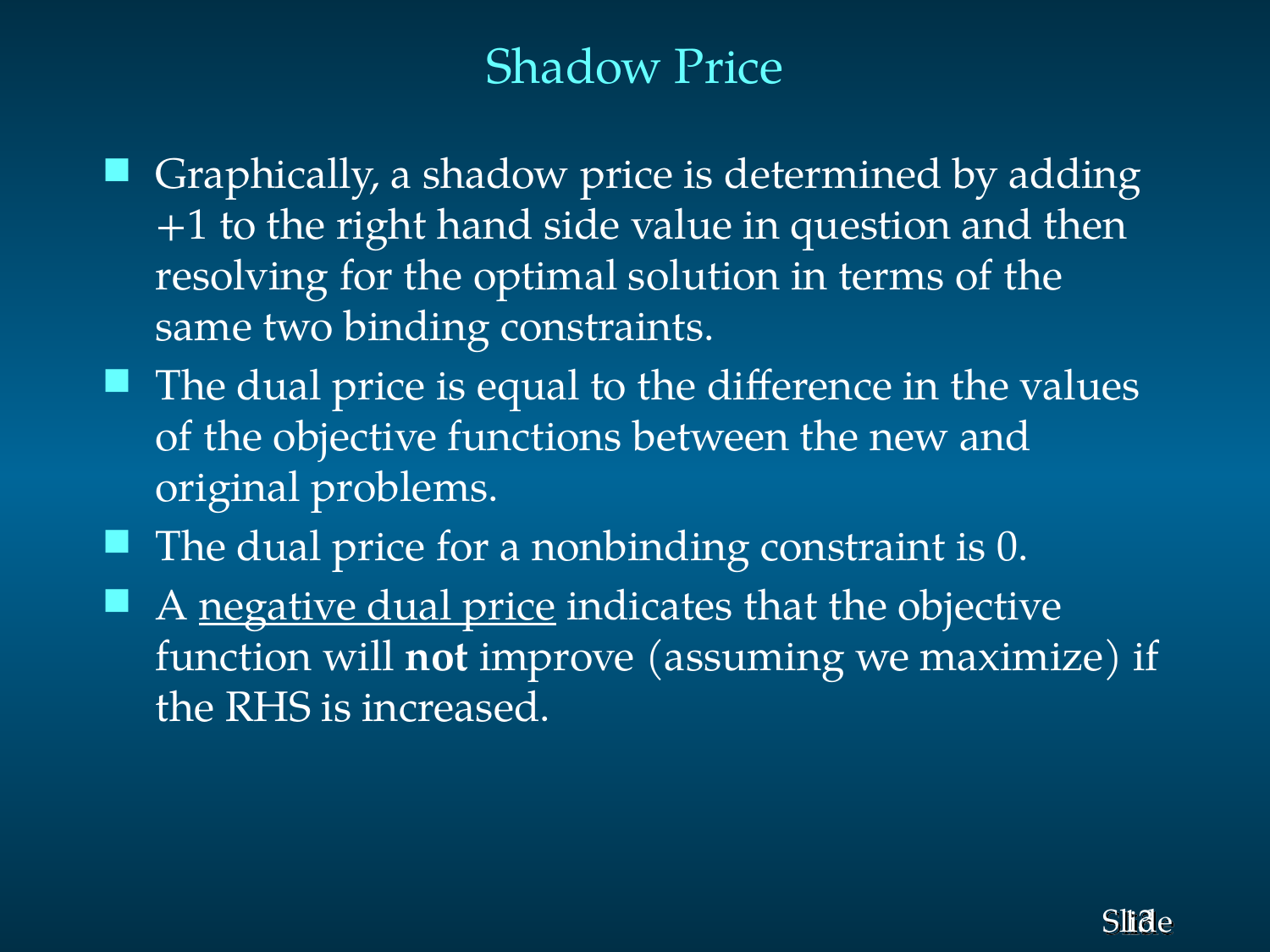

# Shadow Price
Graphically, a shadow price is determined by adding +1 to the right hand side value in question and then resolving for the optimal solution in terms of the same two binding constraints.
The dual price is equal to the difference in the values of the objective functions between the new and original problems.
The dual price for a nonbinding constraint is 0.
A negative dual price indicates that the objective function will not improve (assuming we maximize) if the RHS is increased.